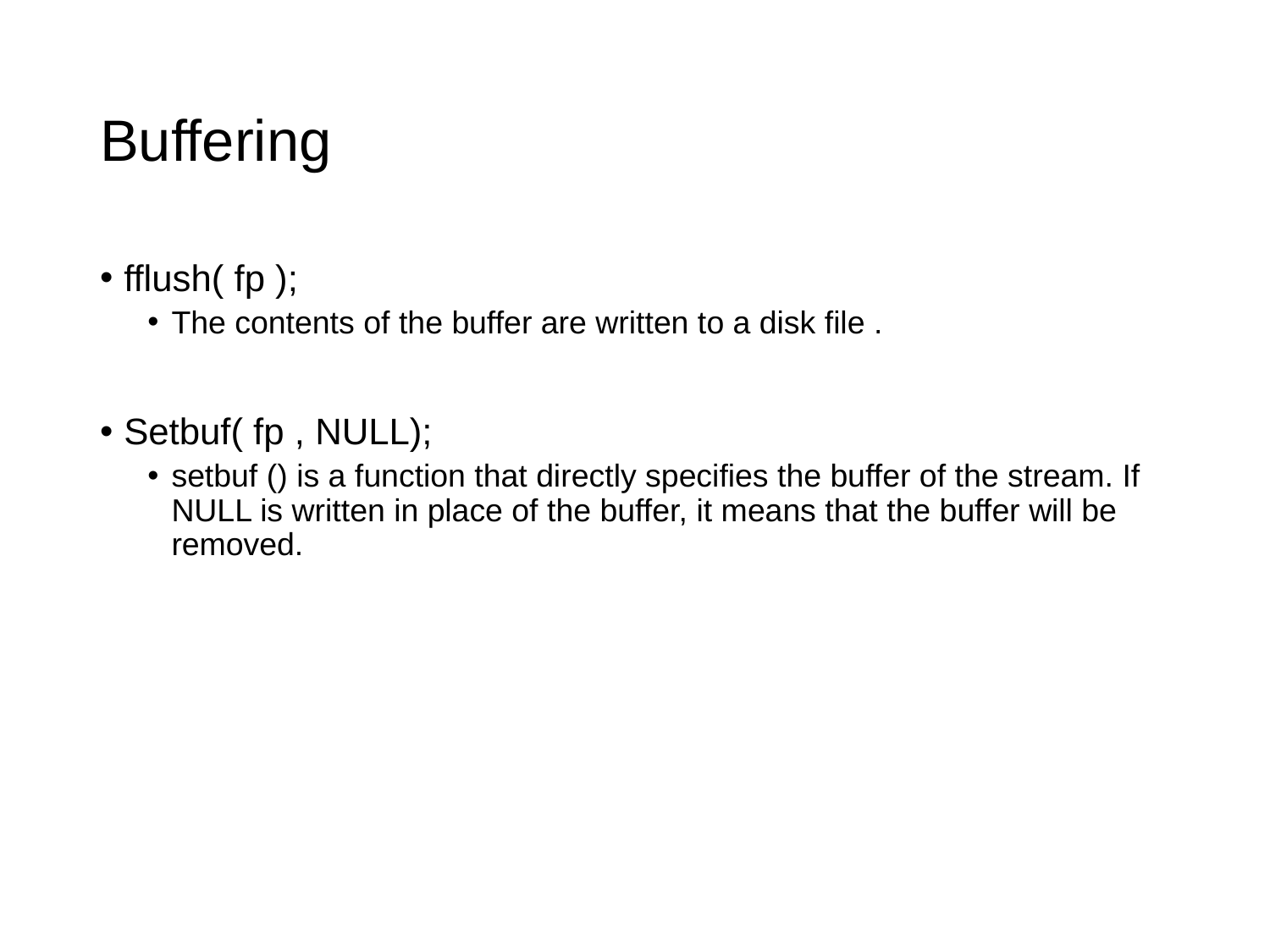

# Buffering
fflush( fp );
The contents of the buffer are written to a disk file .

Setbuf( fp , NULL);
setbuf () is a function that directly specifies the buffer of the stream. If NULL is written in place of the buffer, it means that the buffer will be removed.